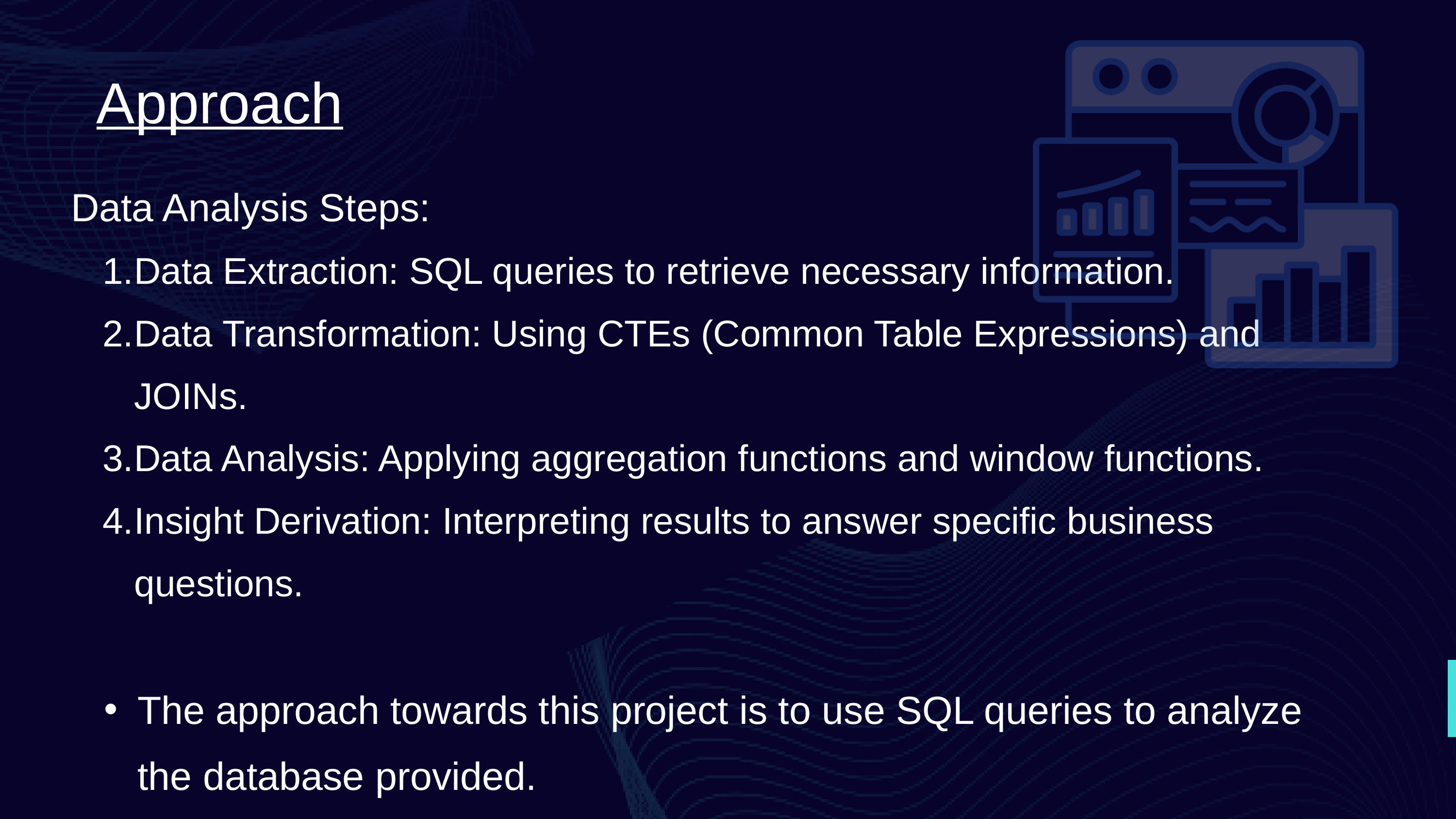

Approach

Data Analysis Steps:
Data Extraction: SQL queries to retrieve necessary information.
Data Transformation: Using CTEs (Common Table Expressions) and JOINs.
Data Analysis: Applying aggregation functions and window functions.
Insight Derivation: Interpreting results to answer specific business questions.

The approach towards this project is to use SQL queries to analyze the database provided.

120+